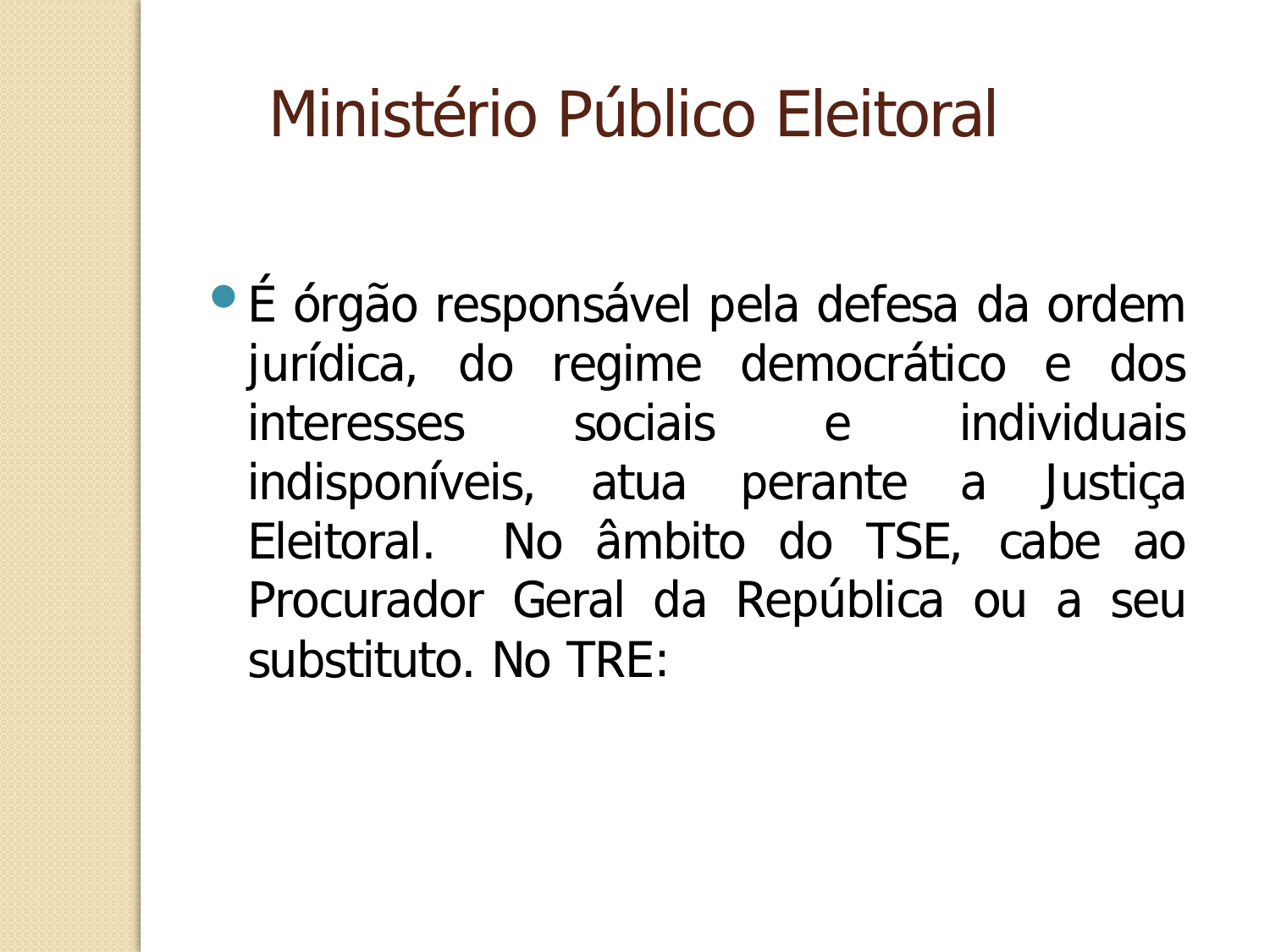

Ministério Público Eleitoral
É órgão responsável pela defesa da ordem jurídica, do regime democrático e dos interesses sociais e individuais indisponíveis, atua perante a Justiça Eleitoral.  No âmbito do TSE, cabe ao Procurador Geral da República ou a seu substituto. No TRE: